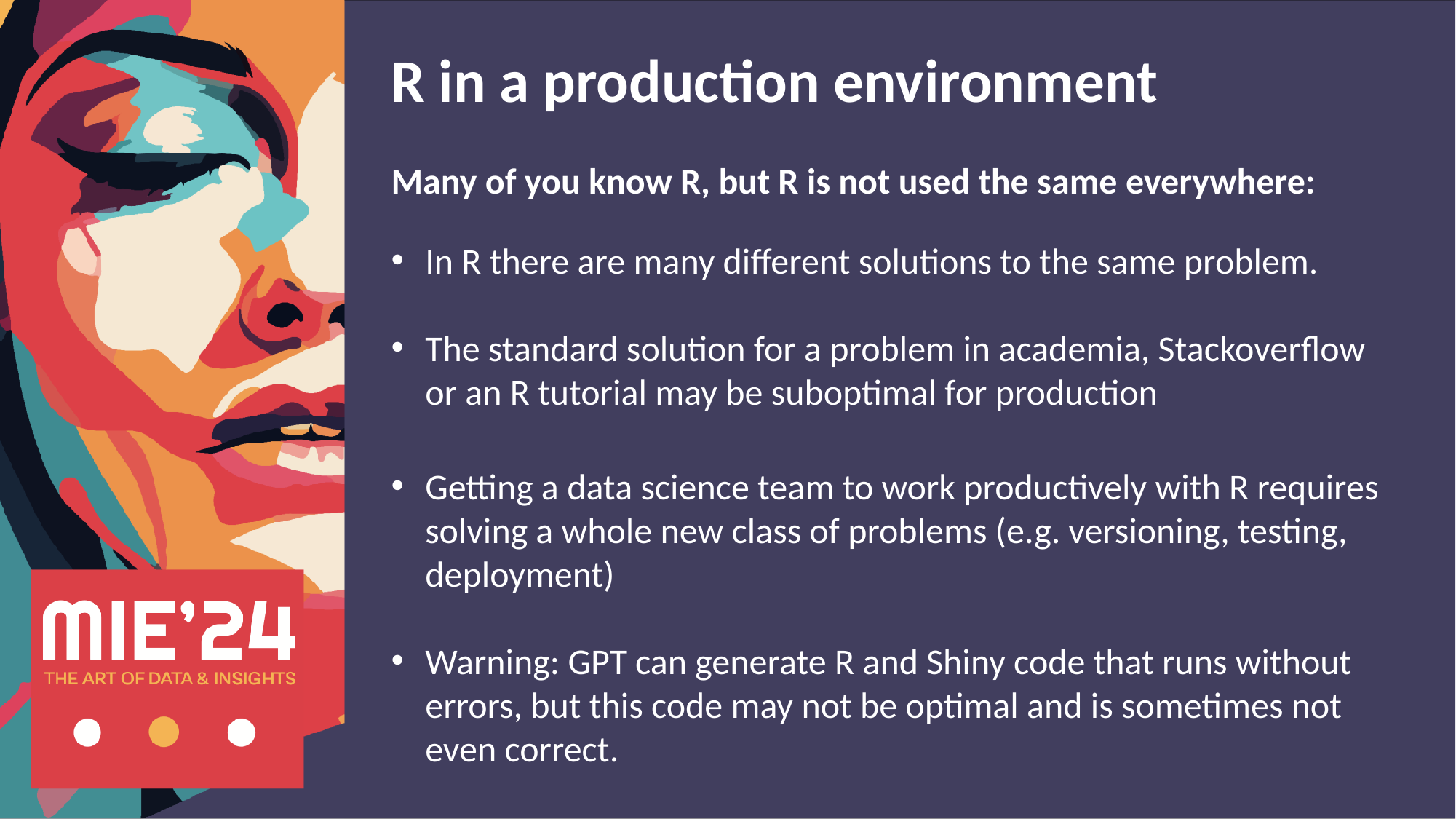

R in a production environment

Many of you know R, but R is not used the same everywhere:

In R there are many different solutions to the same problem.

The standard solution for a problem in academia, Stackoverflow or an R tutorial may be suboptimal for production

Getting a data science team to work productively with R requires solving a whole new class of problems (e.g. versioning, testing, deployment)

Warning: GPT can generate R and Shiny code that runs without errors, but this code may not be optimal and is sometimes not even correct.